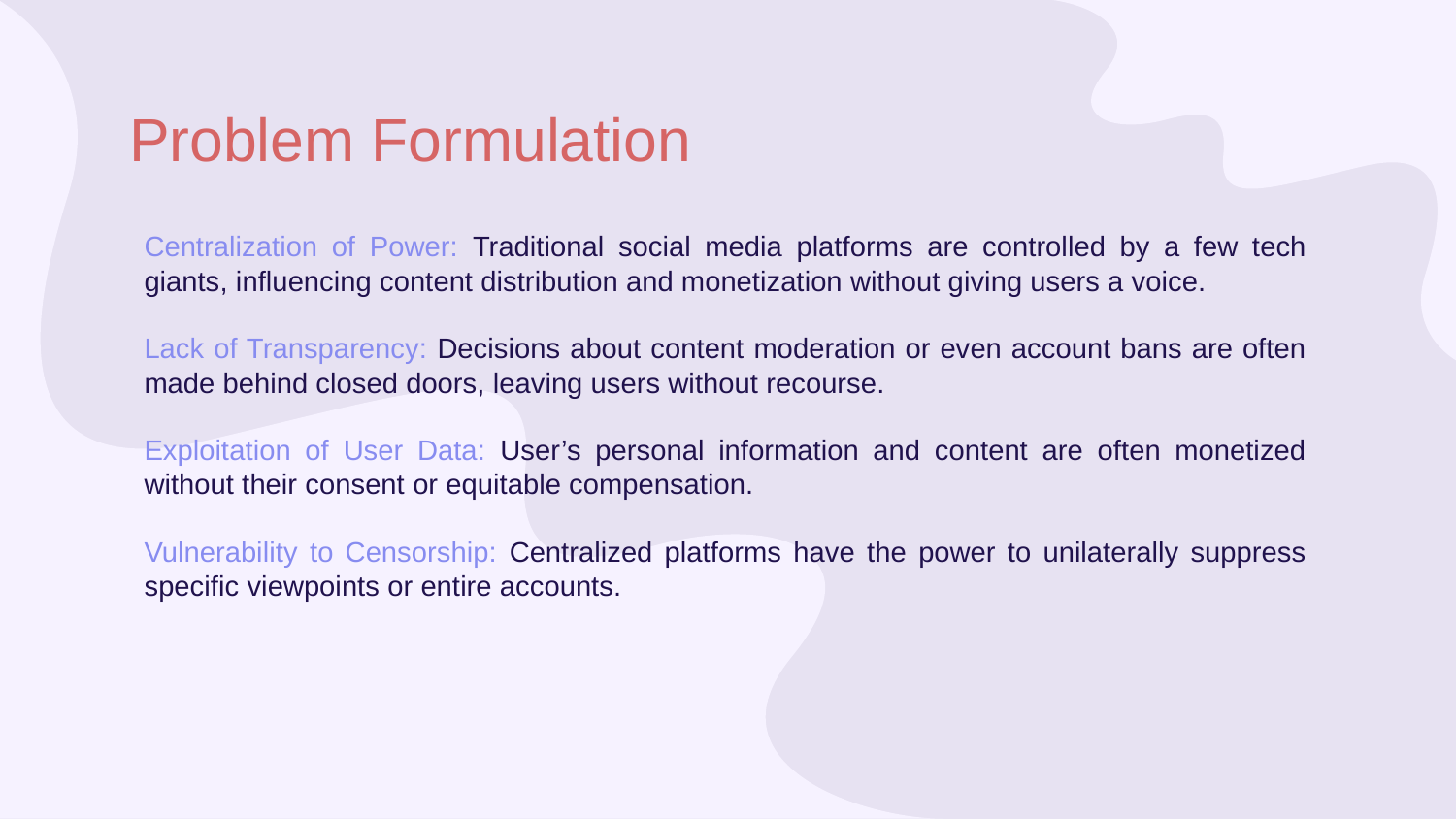

# Problem Formulation

Centralization of Power: Traditional social media platforms are controlled by a few tech giants, influencing content distribution and monetization without giving users a voice.

Lack of Transparency: Decisions about content moderation or even account bans are often made behind closed doors, leaving users without recourse.

Exploitation of User Data: User’s personal information and content are often monetized without their consent or equitable compensation.

Vulnerability to Censorship: Centralized platforms have the power to unilaterally suppress specific viewpoints or entire accounts.